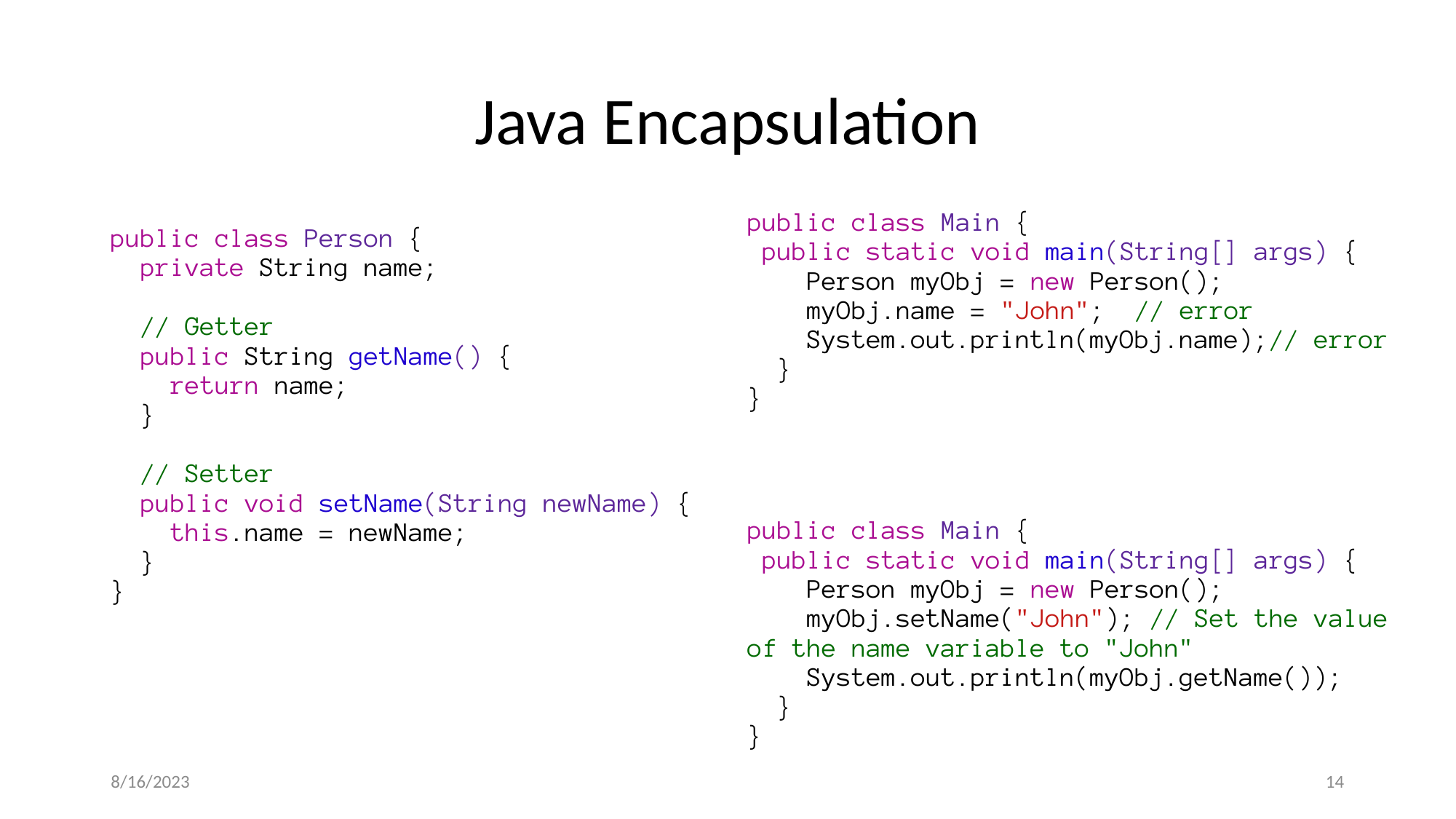

# Java Encapsulation
public class Main {
 public static void main(String[] args) {
    Person myObj = new Person();
    myObj.name = "John";  // error
    System.out.println(myObj.name);// error
  }
}
public class Person {
  private String name;
  // Getter
  public String getName() {
    return name;
  }
  // Setter
  public void setName(String newName) {
    this.name = newName;
  }
}
public class Main {
 public static void main(String[] args) {
    Person myObj = new Person();
    myObj.setName("John"); // Set the value of the name variable to "John"
    System.out.println(myObj.getName());
  }
}
8/16/2023
14